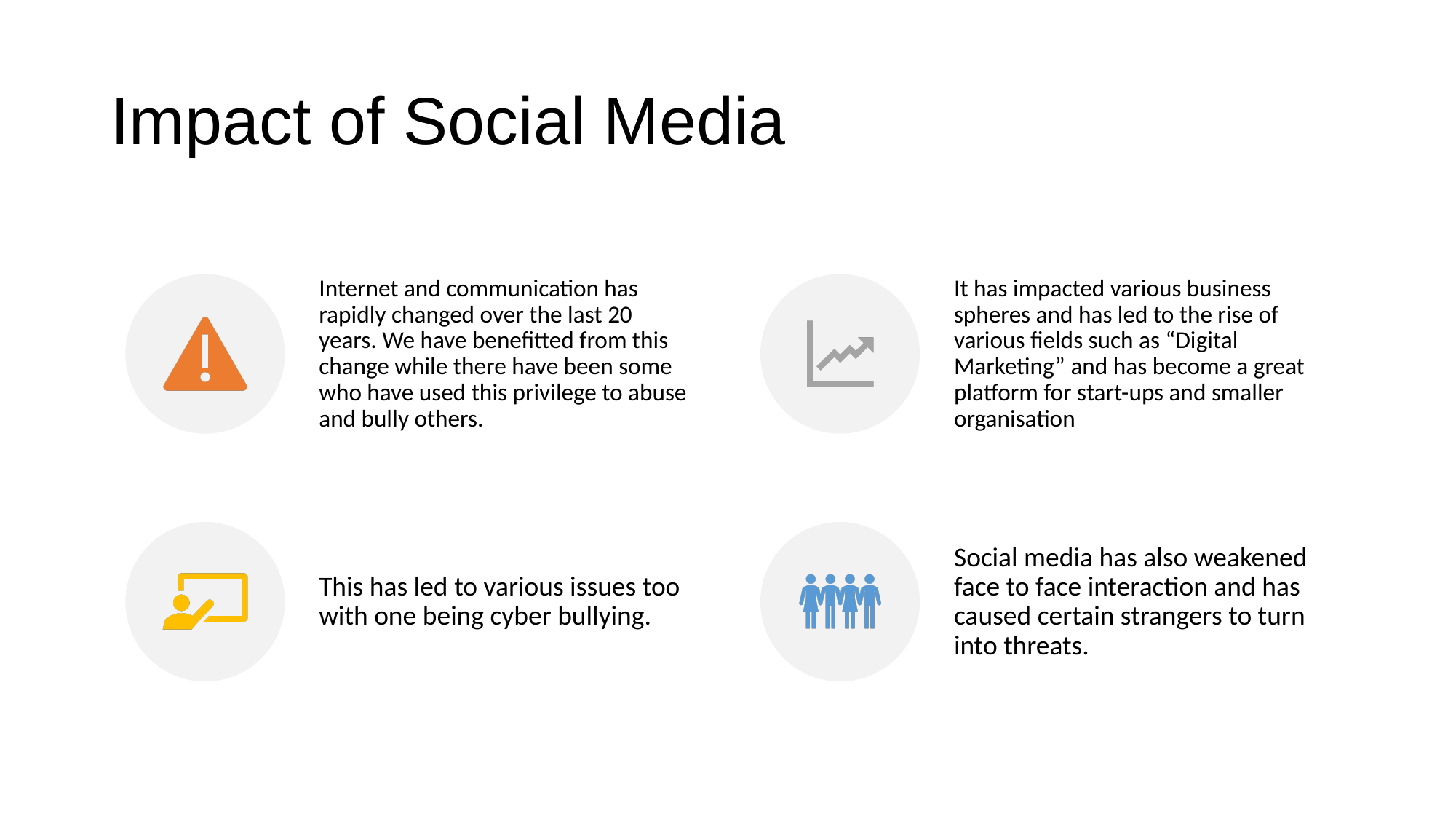

# Impact of Social Media
Internet and communication has rapidly changed over the last 20 years. We have benefitted from this change while there have been some who have used this privilege to abuse and bully others.
It has impacted various business spheres and has led to the rise of various fields such as “Digital Marketing” and has become a great platform for start-ups and smaller organisation
This has led to various issues too with one being cyber bullying.
Social media has also weakened face to face interaction and has caused certain strangers to turn into threats.